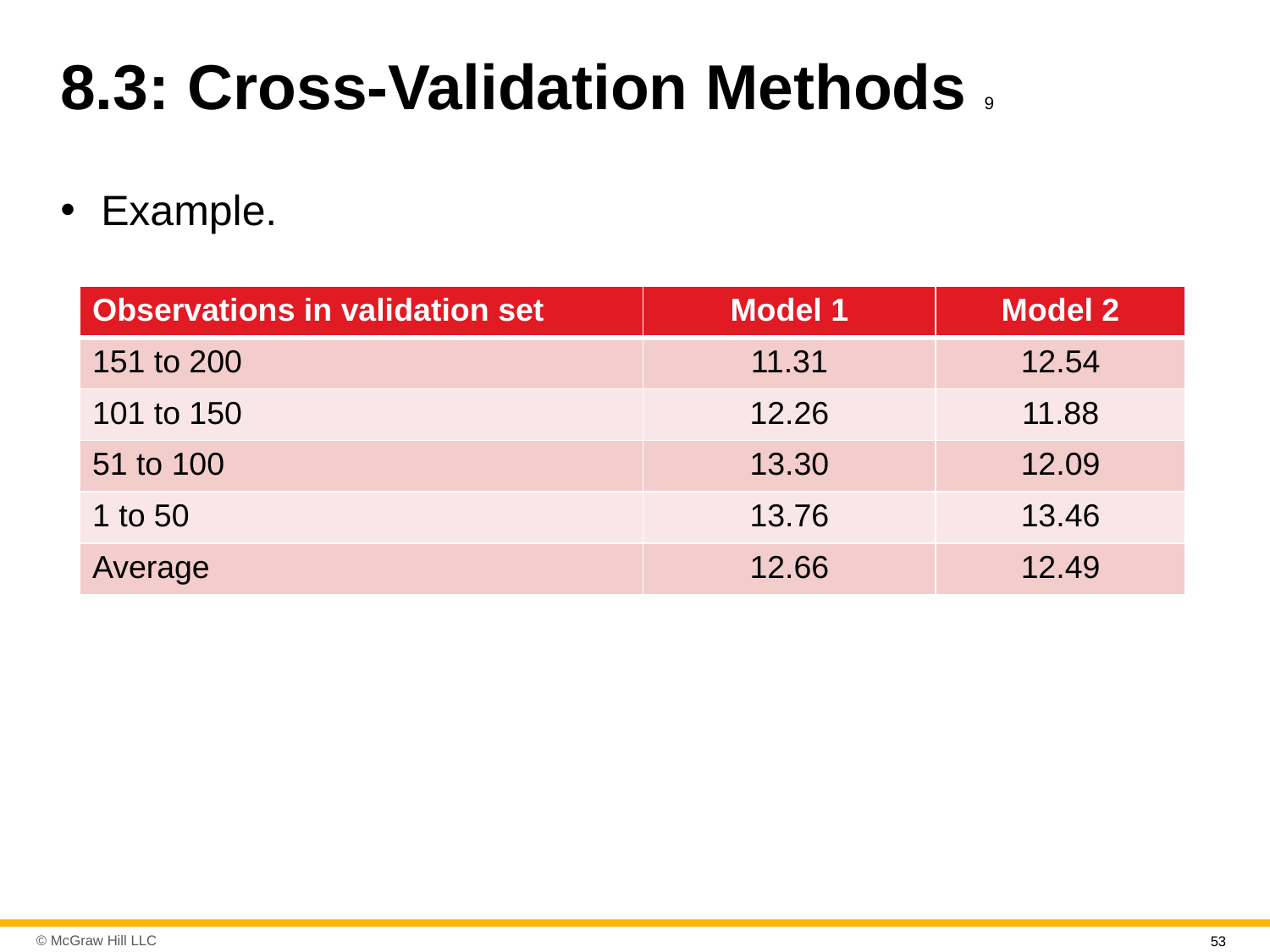

# 8.3: Cross-Validation Methods 9
Example.
| Observations in validation set | Model 1 | Model 2 |
| --- | --- | --- |
| 151 to 200 | 11.31 | 12.54 |
| 101 to 150 | 12.26 | 11.88 |
| 51 to 100 | 13.30 | 12.09 |
| 1 to 50 | 13.76 | 13.46 |
| Average | 12.66 | 12.49 |
53